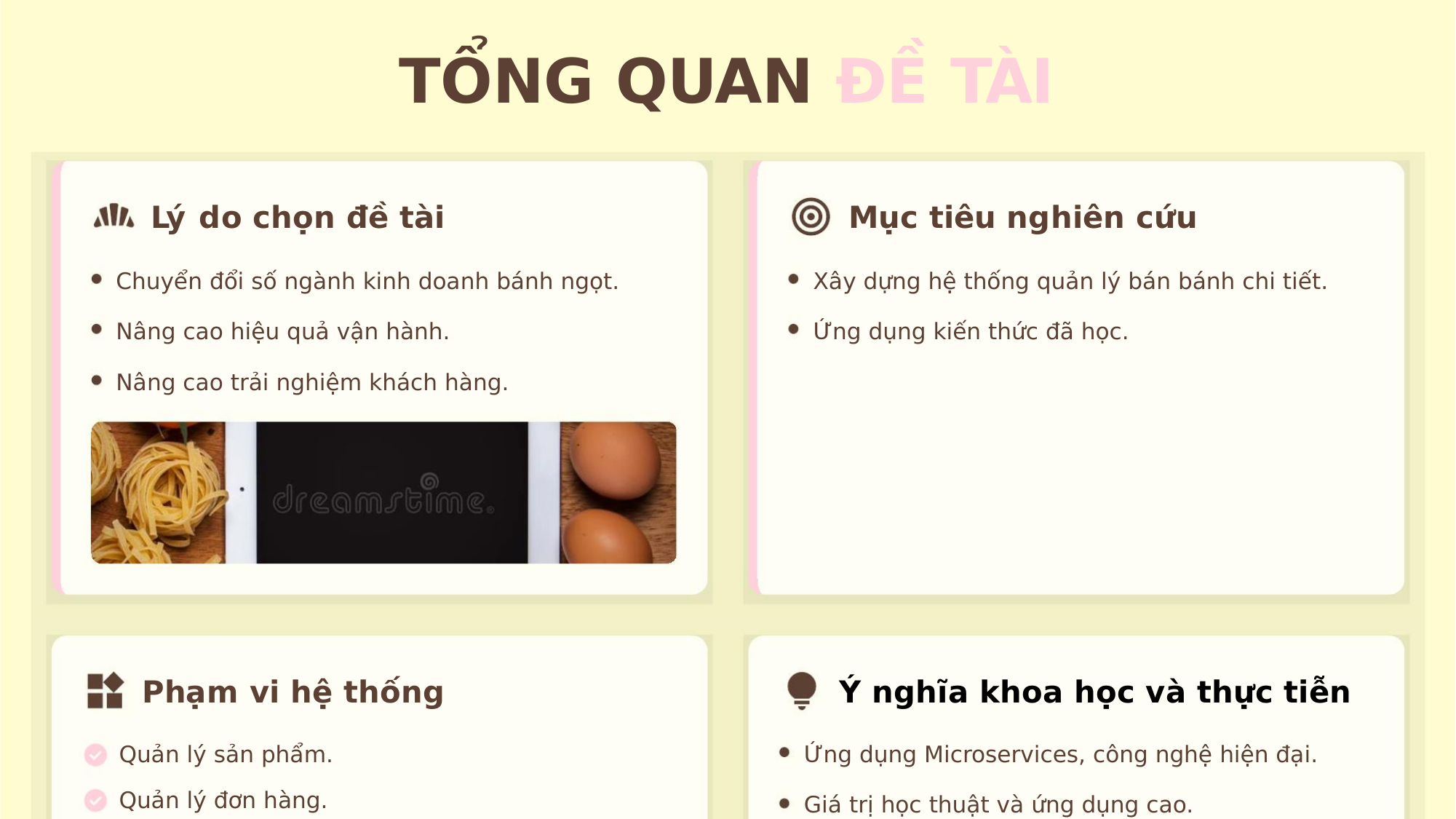

TỔNG QUAN ĐỀ TÀI
Lý do chọn đề tài
Mục tiêu nghiên cứu
Chuyển đổi số ngành kinh doanh bánh ngọt.
Nâng cao hiệu quả vận hành.
Xây dựng hệ thống quản lý bán bánh chi tiết.
Ứng dụng kiến thức đã học.
Nâng cao trải nghiệm khách hàng.
Phạm vi hệ thống
Ý nghĩa khoa học và thực tiễn
Quản lý sản phẩm.
Quản lý đơn hàng.
Quản lý tài khoản.
Quản lý giỏ hàng.
Thống kê.
Ứng dụng Microservices, công nghệ hiện đại.
Giá trị học thuật và ứng dụng cao.
Tích hợp Microservice.